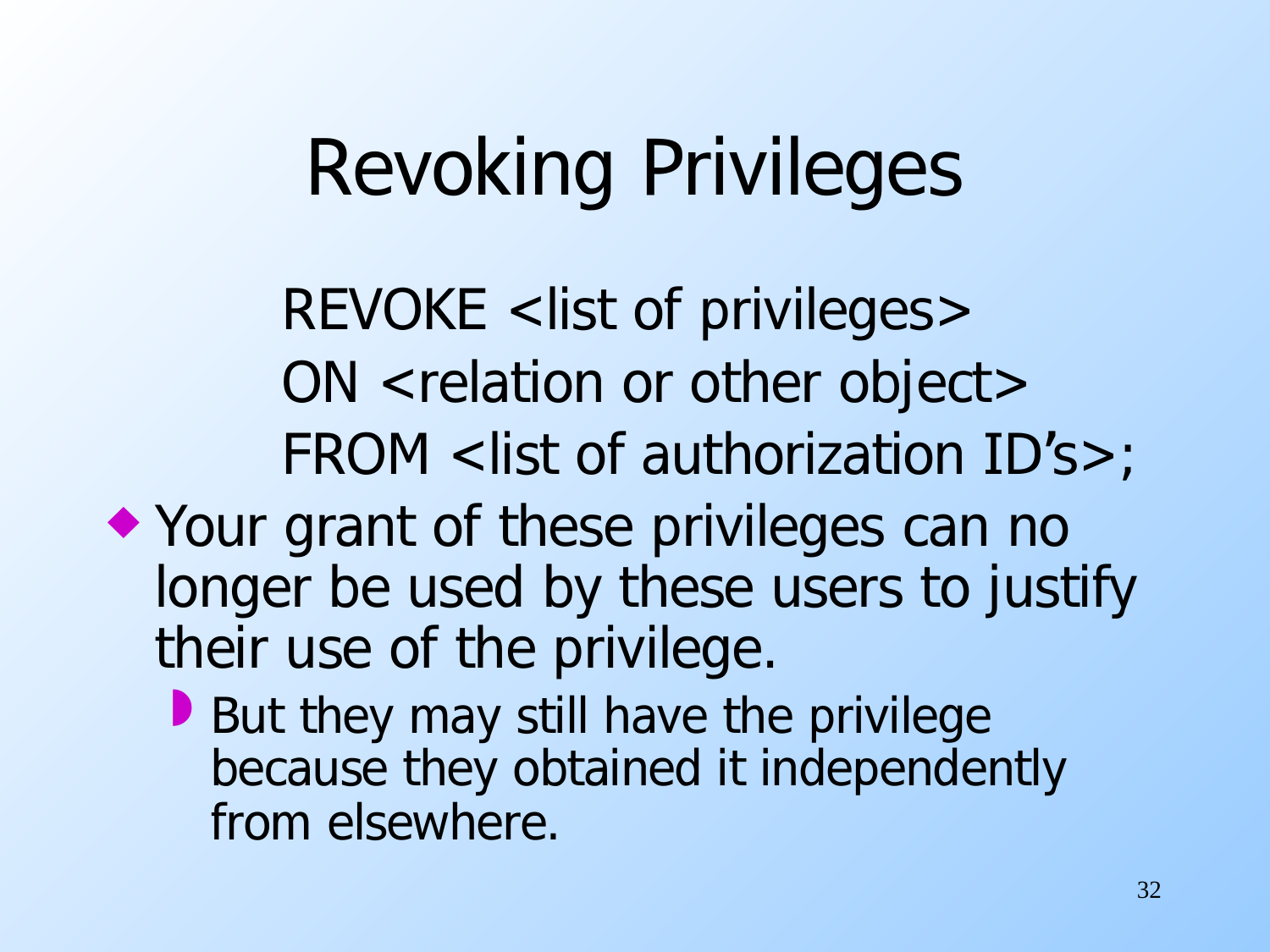

# Revoking Privileges
		REVOKE <list of privileges>
		ON <relation or other object>
		FROM <list of authorization ID’s>;
Your grant of these privileges can no longer be used by these users to justify their use of the privilege.
But they may still have the privilege because they obtained it independently from elsewhere.
32